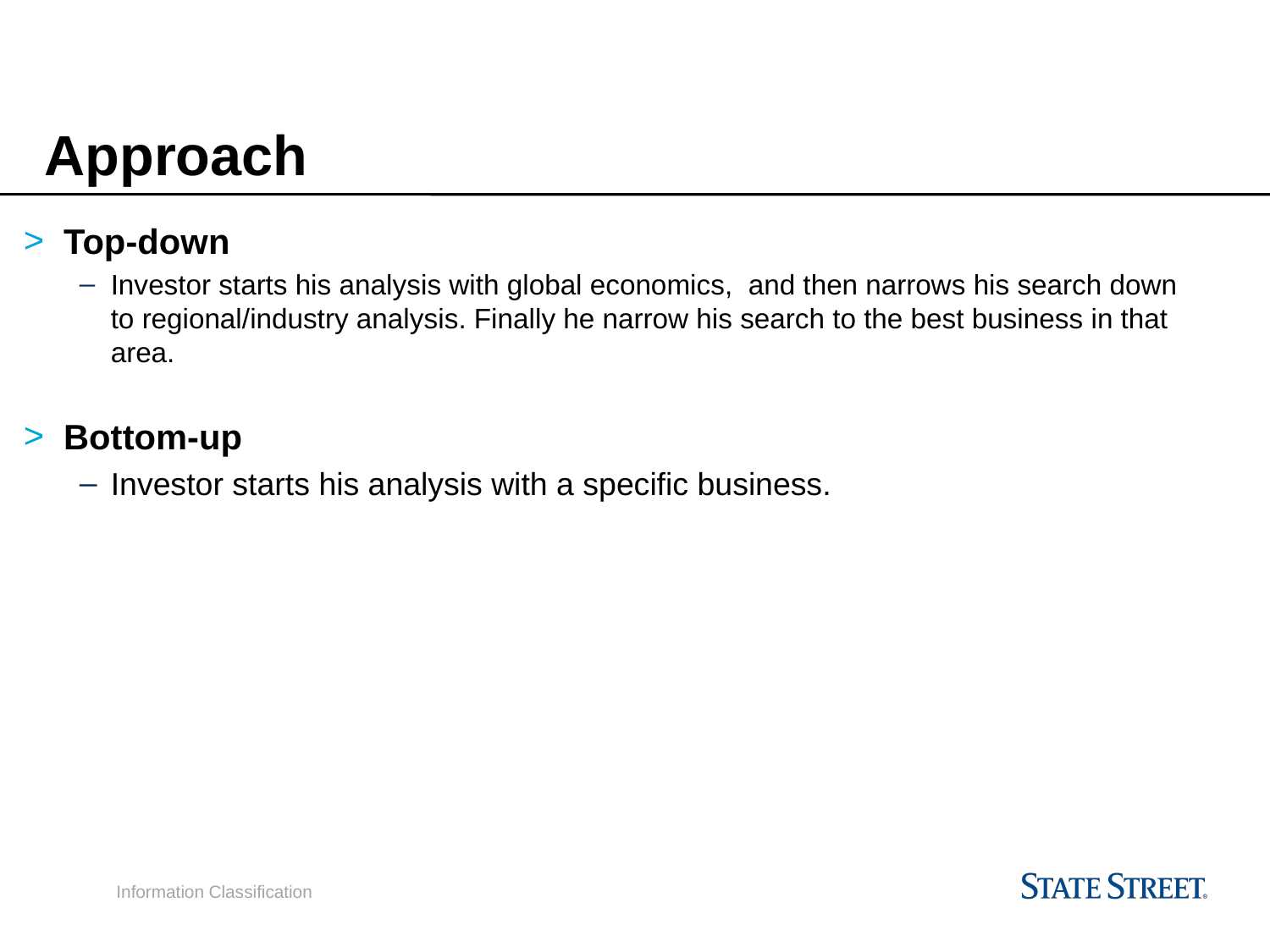

Approach

Top-down
Investor starts his analysis with global economics,  and then narrows his search down to regional/industry analysis. Finally he narrow his search to the best business in that area.

Bottom-up
Investor starts his analysis with a specific business.